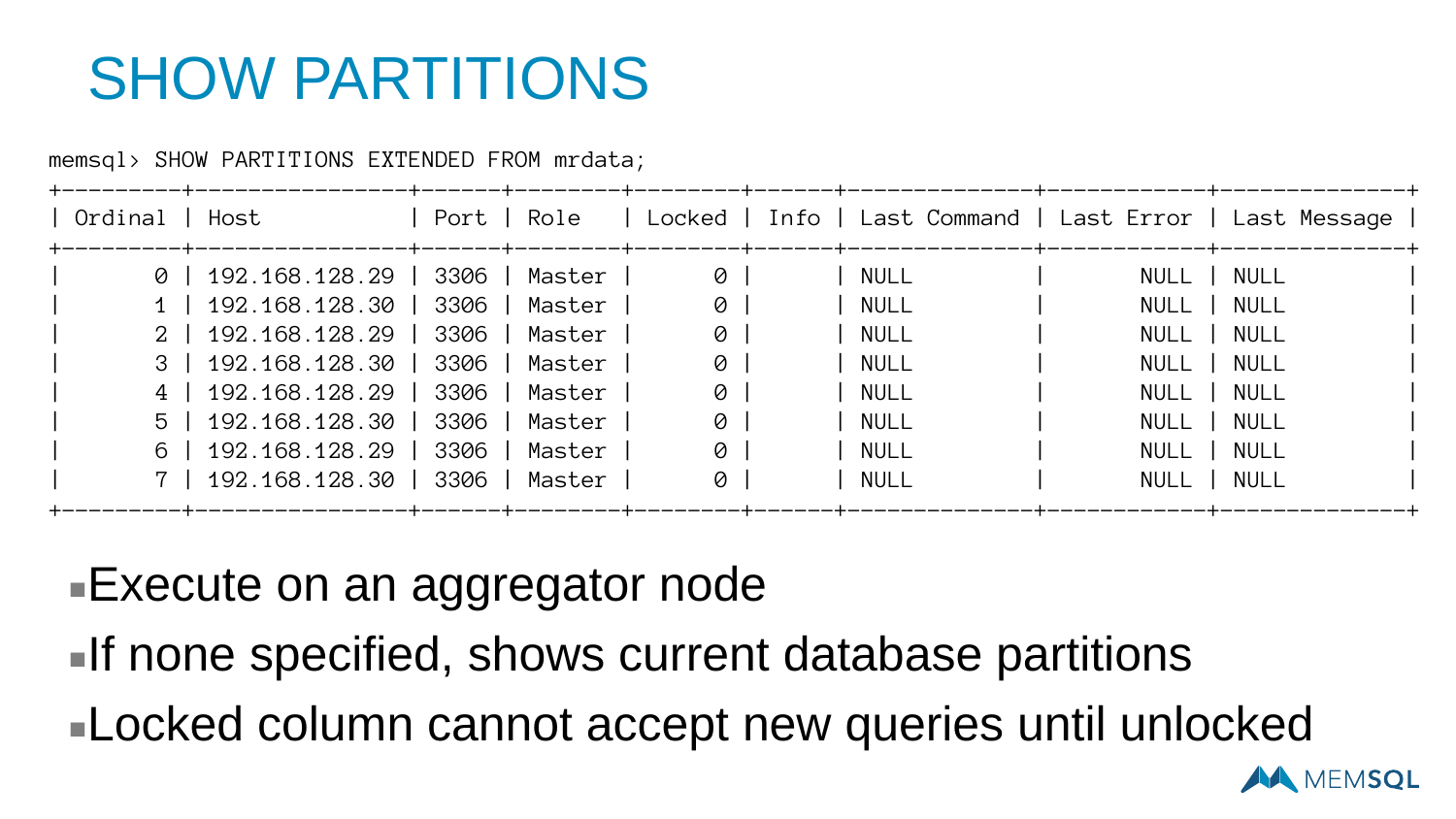

# SHOW PARTITIONS
memsql> SHOW PARTITIONS EXTENDED FROM mrdata;
+---------+----------------+------+--------+--------+------+--------------+------------+--------------+
| Ordinal | Host           | Port | Role   | Locked | Info | Last Command | Last Error | Last Message |
+---------+----------------+------+--------+--------+------+--------------+------------+--------------+
|       0 | 192.168.128.29 | 3306 | Master |      0 |      | NULL         |       NULL | NULL         |
|       1 | 192.168.128.30 | 3306 | Master |      0 |      | NULL         |       NULL | NULL         |
|       2 | 192.168.128.29 | 3306 | Master |      0 |      | NULL         |       NULL | NULL         |
|       3 | 192.168.128.30 | 3306 | Master |      0 |      | NULL         |       NULL | NULL         |
|       4 | 192.168.128.29 | 3306 | Master |      0 |      | NULL         |       NULL | NULL         |
|       5 | 192.168.128.30 | 3306 | Master |      0 |      | NULL         |       NULL | NULL         |
|       6 | 192.168.128.29 | 3306 | Master |      0 |      | NULL         |       NULL | NULL         |
|       7 | 192.168.128.30 | 3306 | Master |      0 |      | NULL         |       NULL | NULL         |
+---------+----------------+------+--------+--------+------+--------------+------------+--------------+
Execute on an aggregator node
If none specified, shows current database partitions
Locked column cannot accept new queries until unlocked